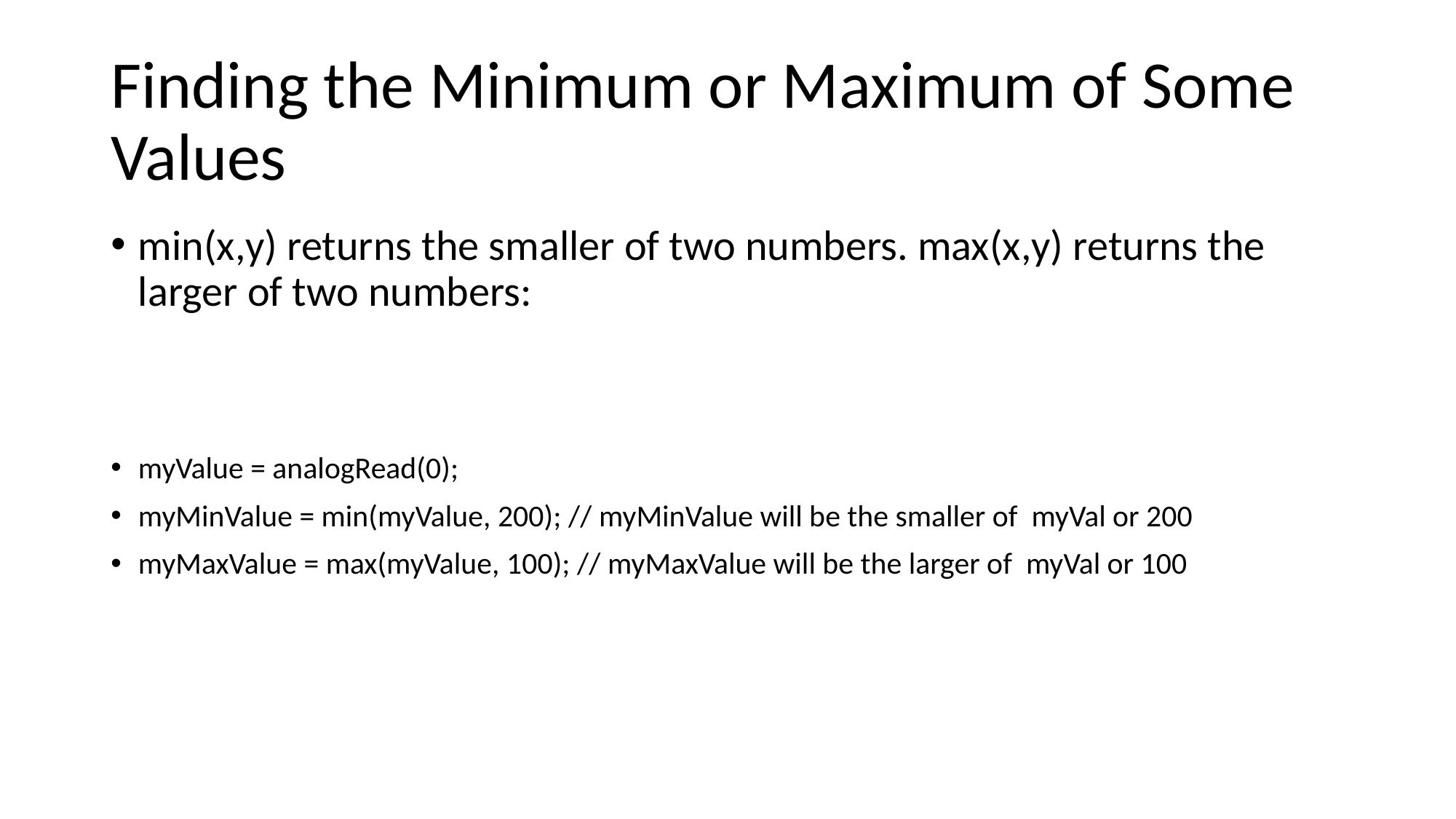

# Finding the Minimum or Maximum of Some Values
min(x,y) returns the smaller of two numbers. max(x,y) returns the larger of two numbers:

myValue = analogRead(0);
myMinValue = min(myValue, 200); // myMinValue will be the smaller of  myVal or 200
myMaxValue = max(myValue, 100); // myMaxValue will be the larger of  myVal or 100